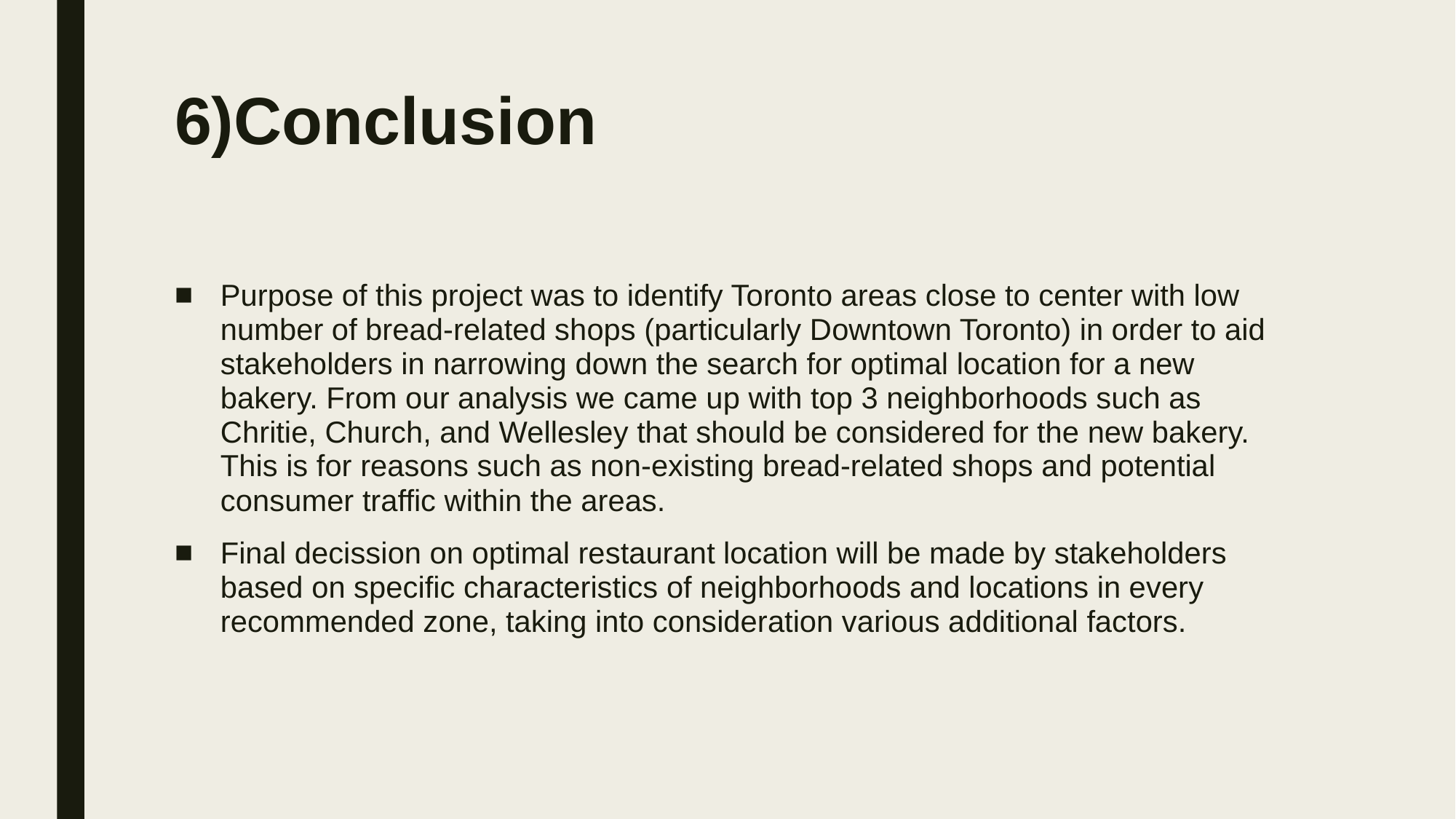

# 6)Conclusion
Purpose of this project was to identify Toronto areas close to center with low number of bread-related shops (particularly Downtown Toronto) in order to aid stakeholders in narrowing down the search for optimal location for a new bakery. From our analysis we came up with top 3 neighborhoods such as Chritie, Church, and Wellesley that should be considered for the new bakery. This is for reasons such as non-existing bread-related shops and potential consumer traffic within the areas.
Final decission on optimal restaurant location will be made by stakeholders based on specific characteristics of neighborhoods and locations in every recommended zone, taking into consideration various additional factors.